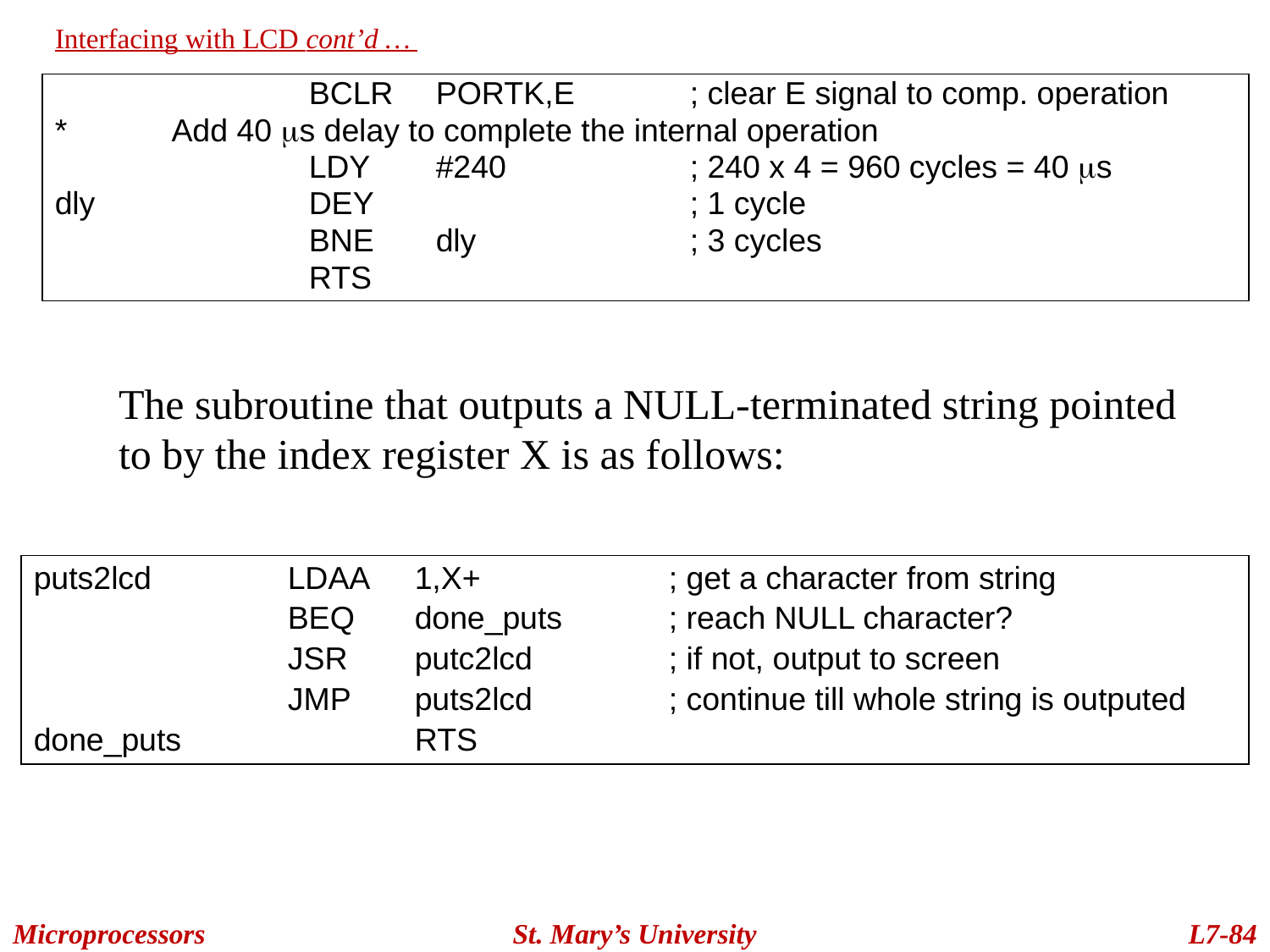

Interfacing with LCD cont’d …
		BCLR	PORTK,E	; clear E signal to comp. operation
*            Add 40 μs delay to complete the internal operation
		LDY	#240		; 240 x 4 = 960 cycles = 40 μs
dly		DEY			; 1 cycle
		BNE	dly		; 3 cycles
		RTS
	The subroutine that outputs a NULL-terminated string pointed to by the index register X is as follows:
puts2lcd		LDAA	1,X+		; get a character from string
		BEQ 	done_puts	; reach NULL character?
		JSR	putc2lcd		; if not, output to screen
		JMP	puts2lcd		; continue till whole string is outputed
done_puts		RTS
Microprocessors
St. Mary’s University
L7-84